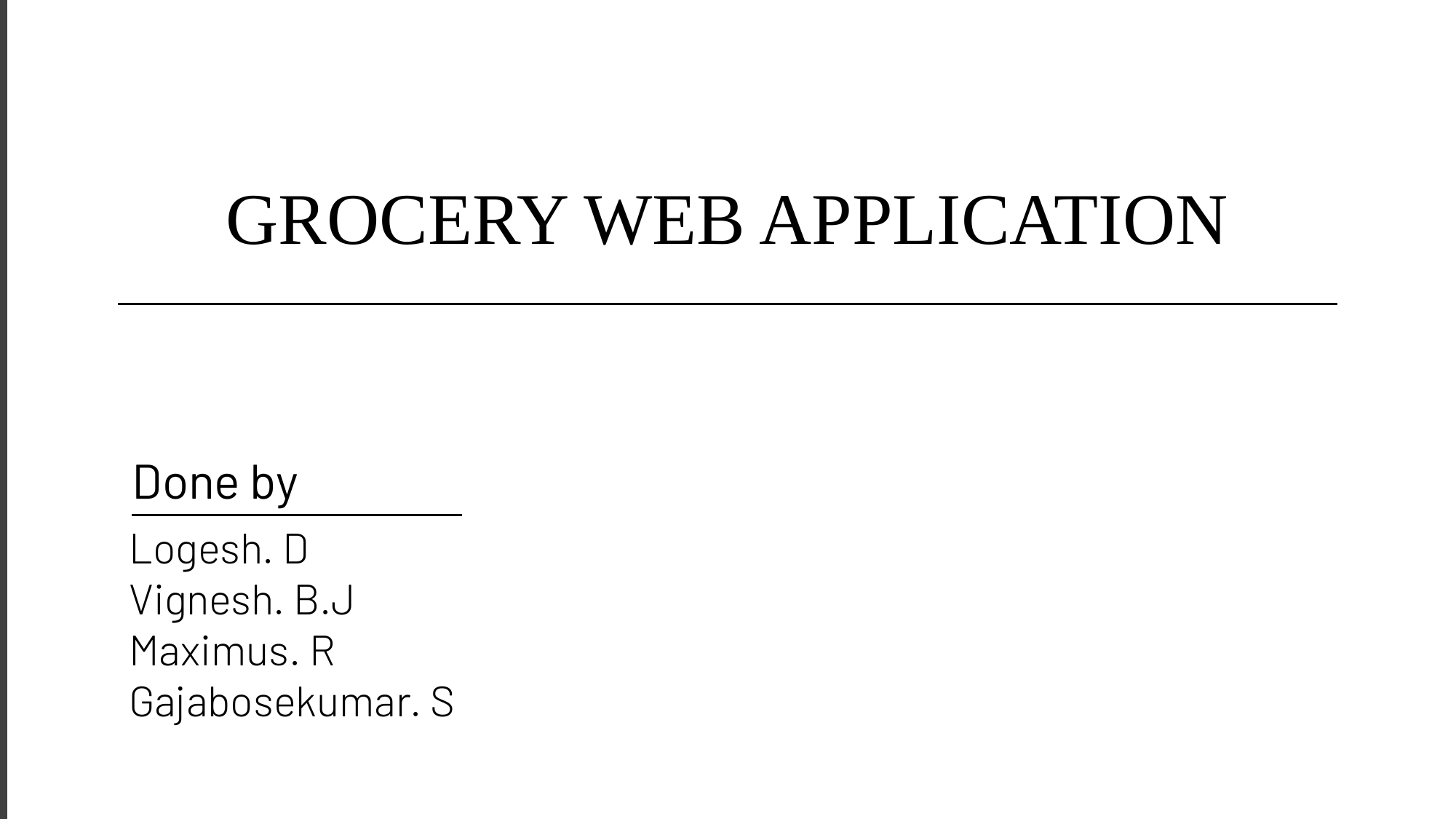

GROCERY WEB APPLICATION
Done by
Logesh. D
Vignesh. B.J
Maximus. R
Gajabosekumar. S